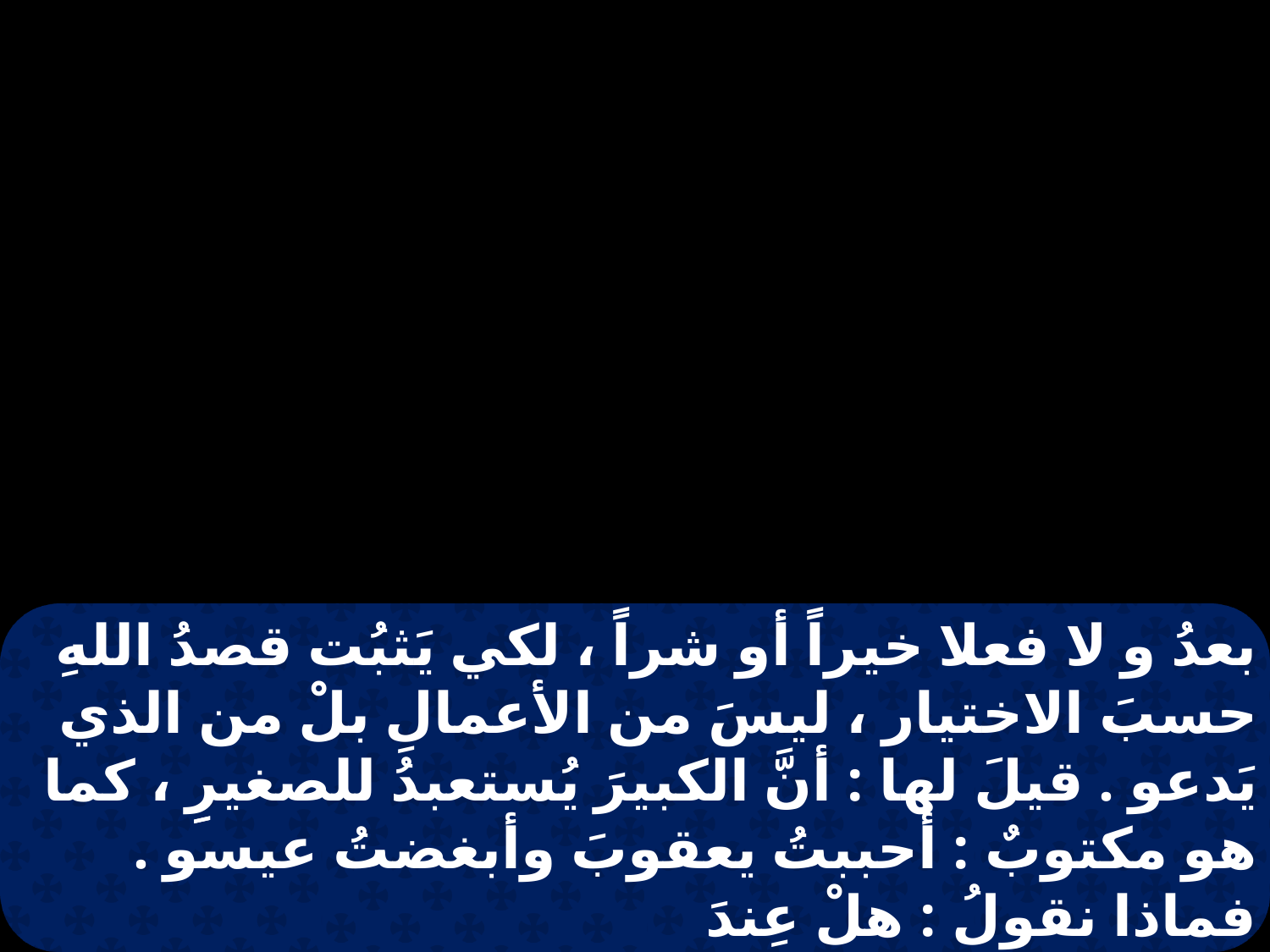

بعدُ و لا فعلا خيراً أو شراً ، لكي يَثبُت قصدُ اللهِ حسبَ الاختيار ، ليسَ من الأعمالِ بلْ من الذي يَدعو . قيلَ لها : أنَّ الكبيرَ يُستعبدُ للصغيرِِ ، كما هو مكتوبٌ : أحببتُ يعقوبَ وأبغضتُ عيسو . فماذا نقولُ : هلْ عِندَ